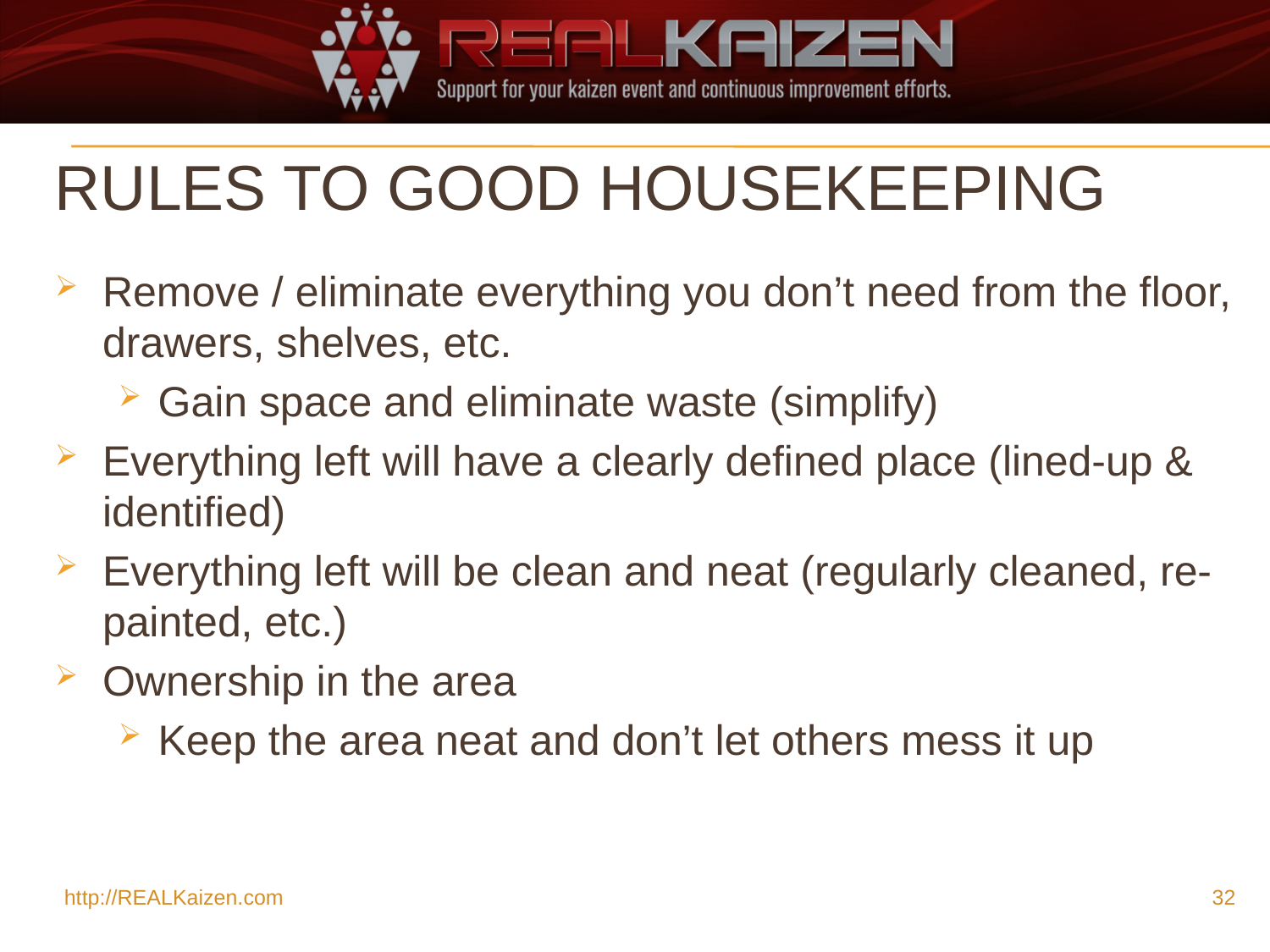

# Rules to Good Housekeeping
Remove / eliminate everything you don’t need from the floor, drawers, shelves, etc.
Gain space and eliminate waste (simplify)
Everything left will have a clearly defined place (lined-up & identified)
Everything left will be clean and neat (regularly cleaned, re-painted, etc.)
Ownership in the area
Keep the area neat and don’t let others mess it up
http://REALKaizen.com
32